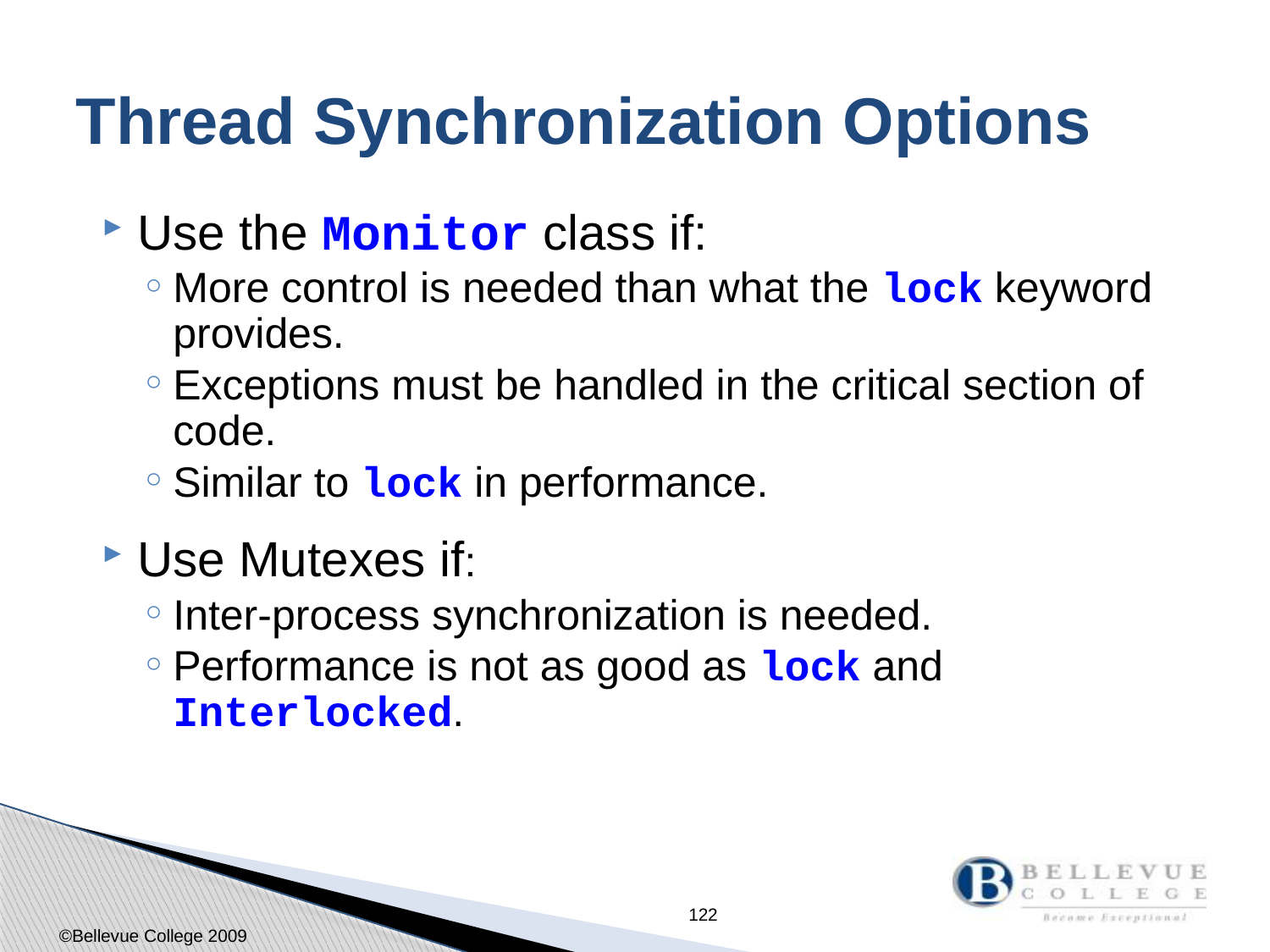

# Thread Synchronization Options
Use the Monitor class if:
More control is needed than what the lock keyword provides.
Exceptions must be handled in the critical section of code.
Similar to lock in performance.

Use Mutexes if:
Inter-process synchronization is needed.
Performance is not as good as lock and Interlocked.

122
©Bellevue College 2009